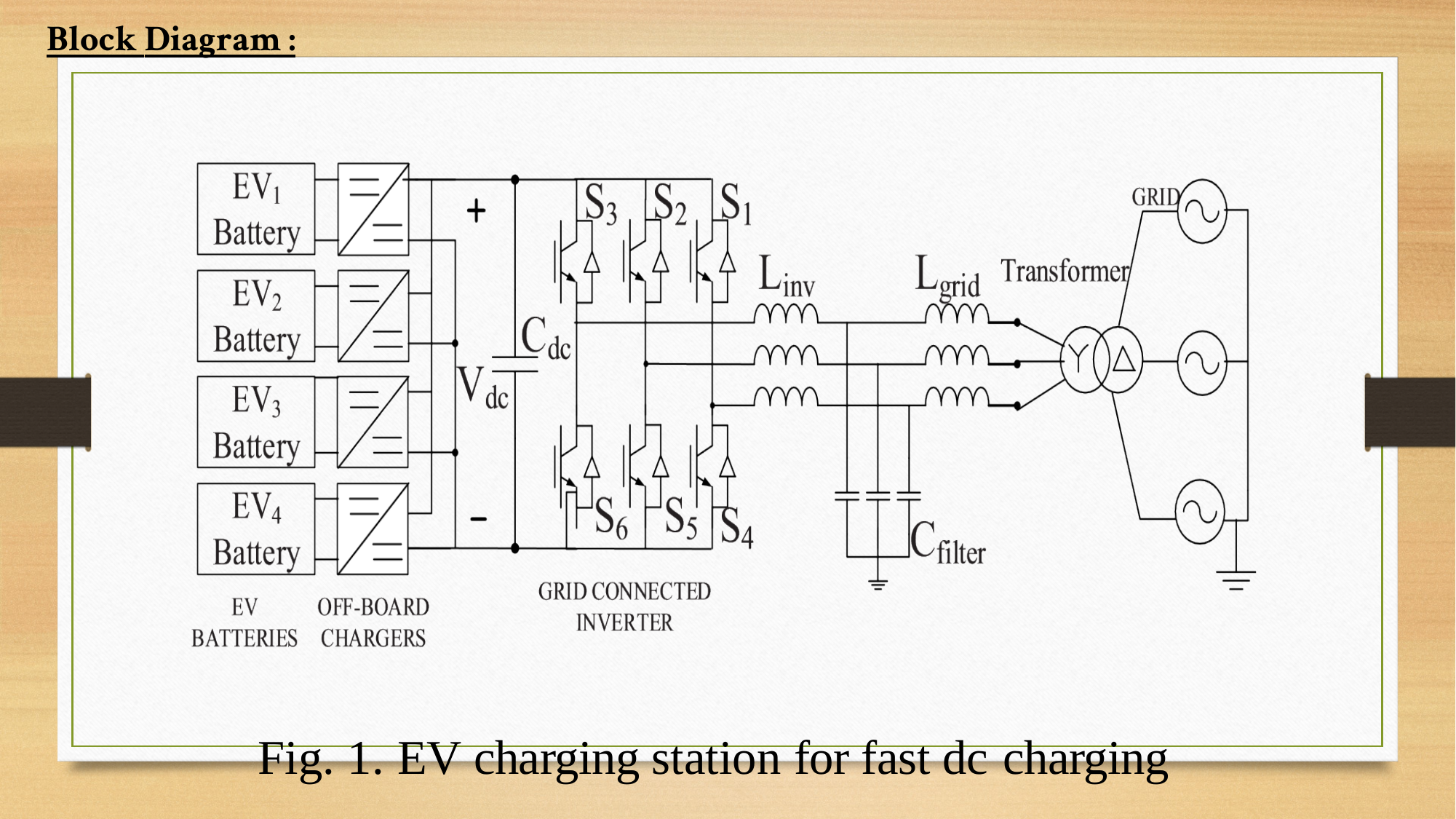

# Block Diagram :

Fig. 1. EV charging station for fast dc charging